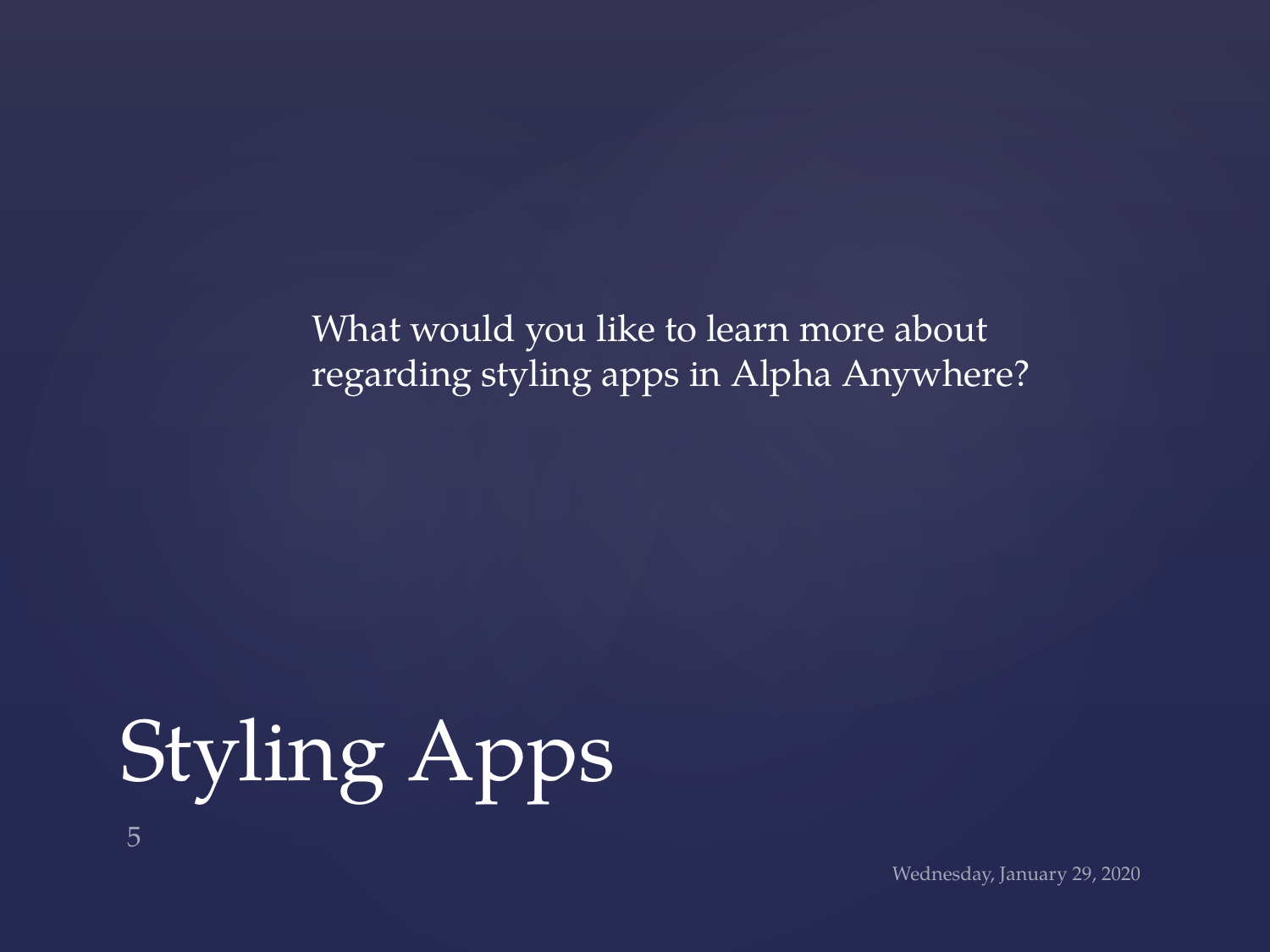

What would you like to learn more about regarding styling apps in Alpha Anywhere?

# Styling Apps
5

Wednesday, January 29, 2020